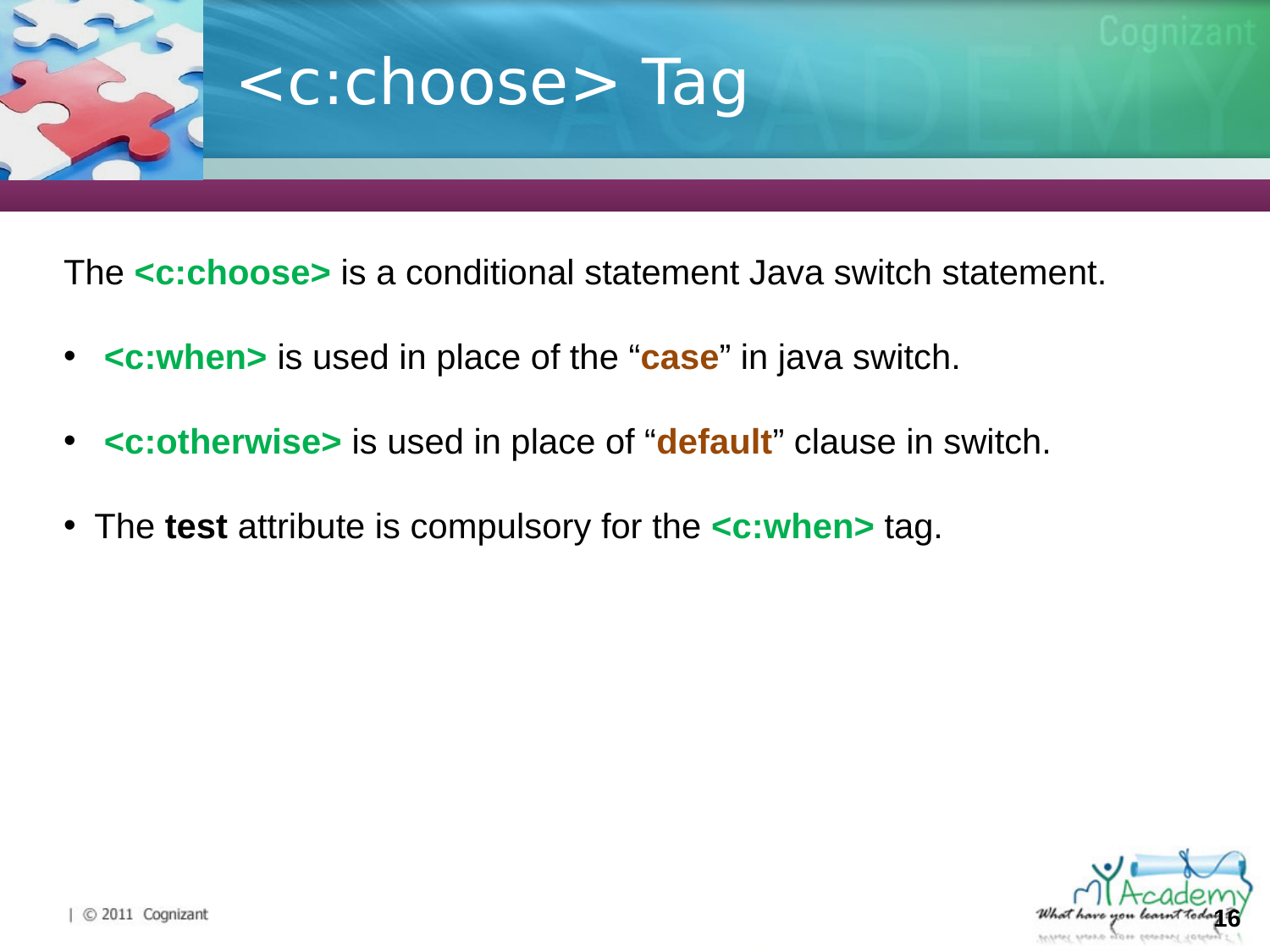

# <c:choose> Tag
The <c:choose> is a conditional statement Java switch statement.
 <c:when> is used in place of the “case” in java switch.
 <c:otherwise> is used in place of “default” clause in switch.
The test attribute is compulsory for the <c:when> tag.
16